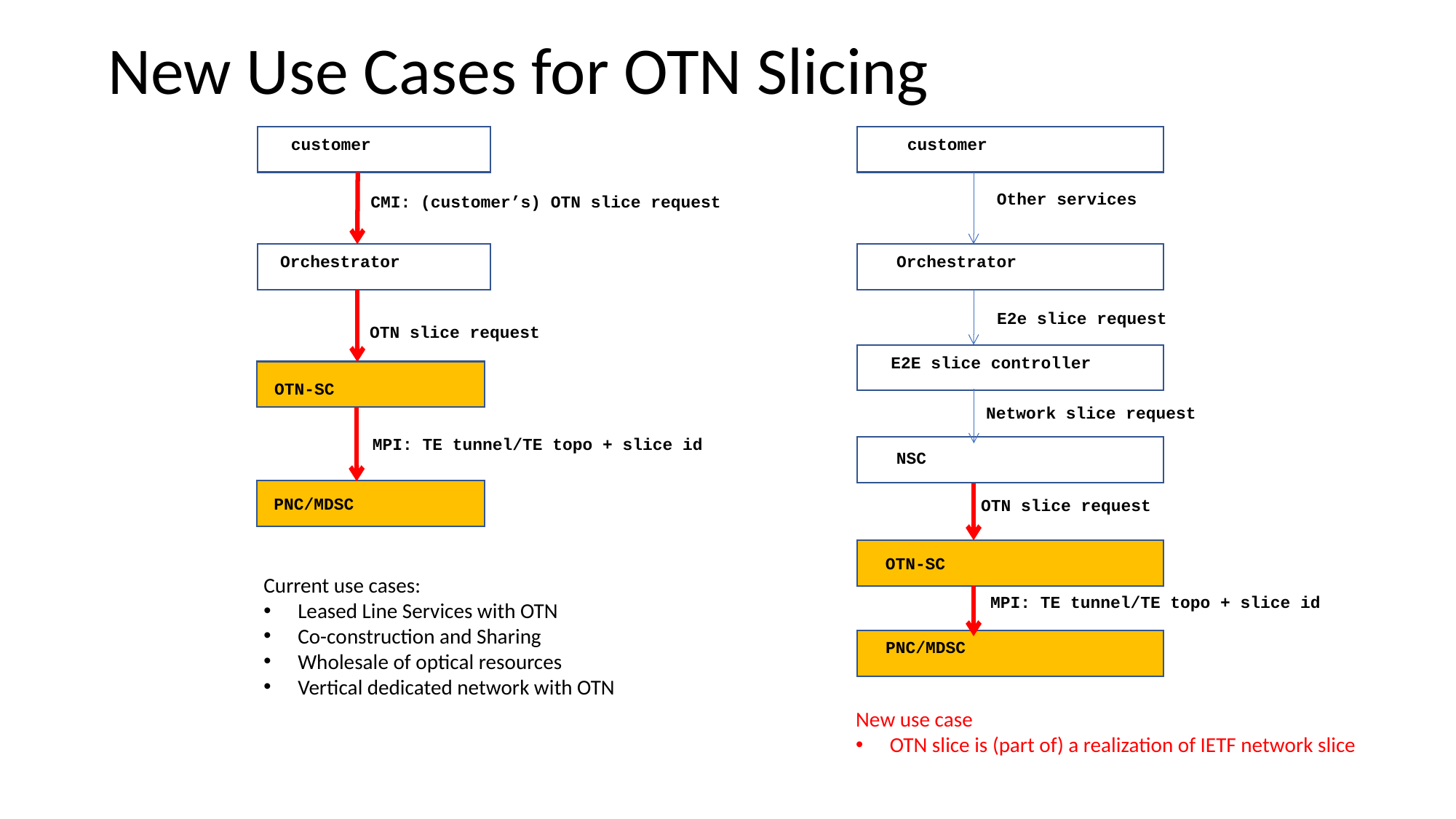

# New Use Cases for OTN Slicing

customer
customer
Other services
CMI: (customer’s) OTN slice request

Orchestrator
Orchestrator
E2e slice request
OTN slice request

E2E slice controller

OTN-SC
Network slice request
MPI: TE tunnel/TE topo + slice id

NSC

PNC/MDSC
OTN slice request

OTN-SC

PNC/MDSC
Current use cases:
Leased Line Services with OTN
Co-construction and Sharing
Wholesale of optical resources
Vertical dedicated network with OTN

MPI: TE tunnel/TE topo + slice id
New use case
OTN slice is (part of) a realization of IETF network slice